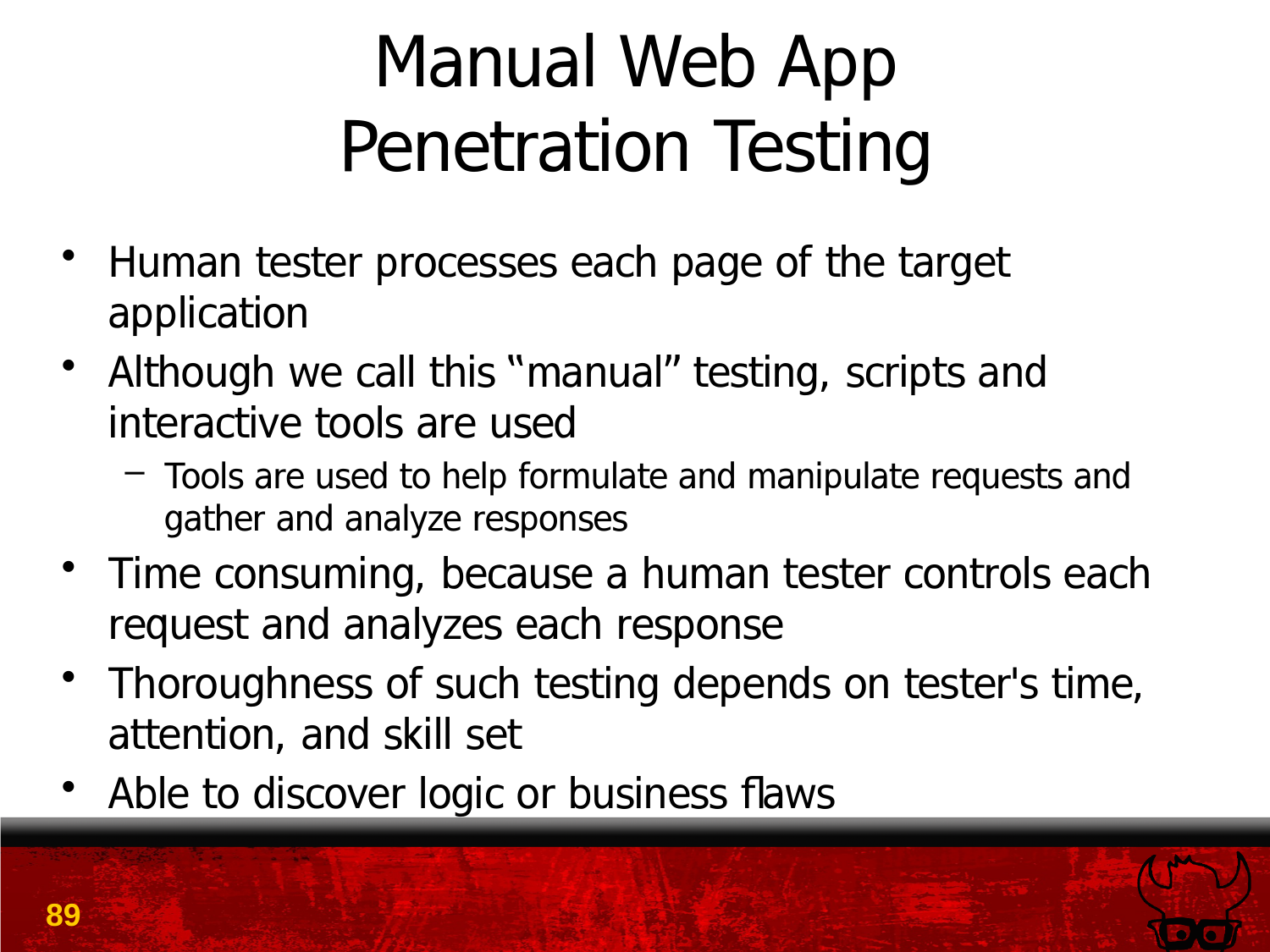

# Manual Web App Penetration Testing
Human tester processes each page of the target application
Although we call this “manual” testing, scripts and interactive tools are used
Tools are used to help formulate and manipulate requests and gather and analyze responses
Time consuming, because a human tester controls each request and analyzes each response
Thoroughness of such testing depends on tester's time, attention, and skill set
Able to discover logic or business flaws